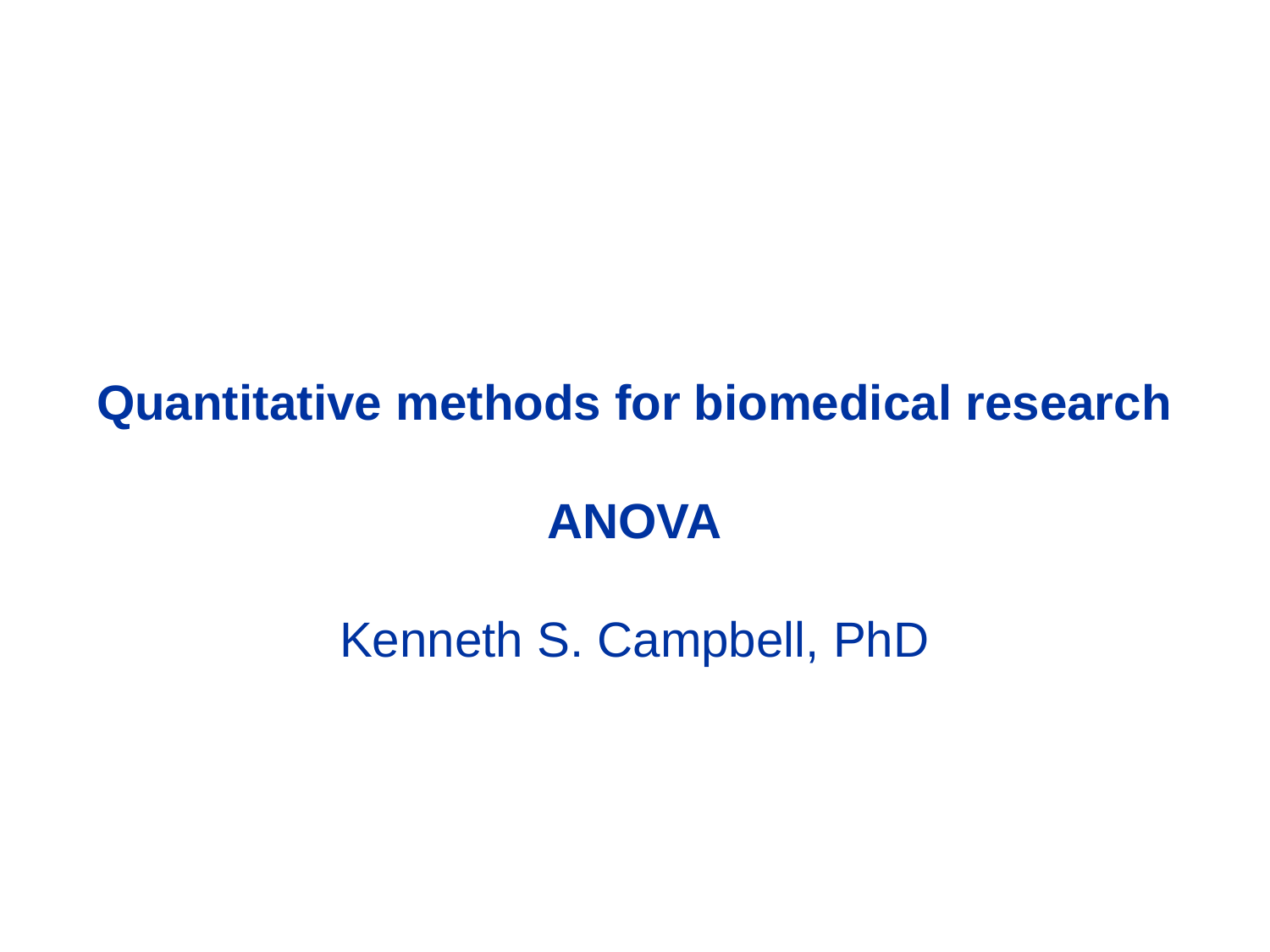

# Quantitative methods for biomedical research ANOVA Kenneth S. Campbell, PhD